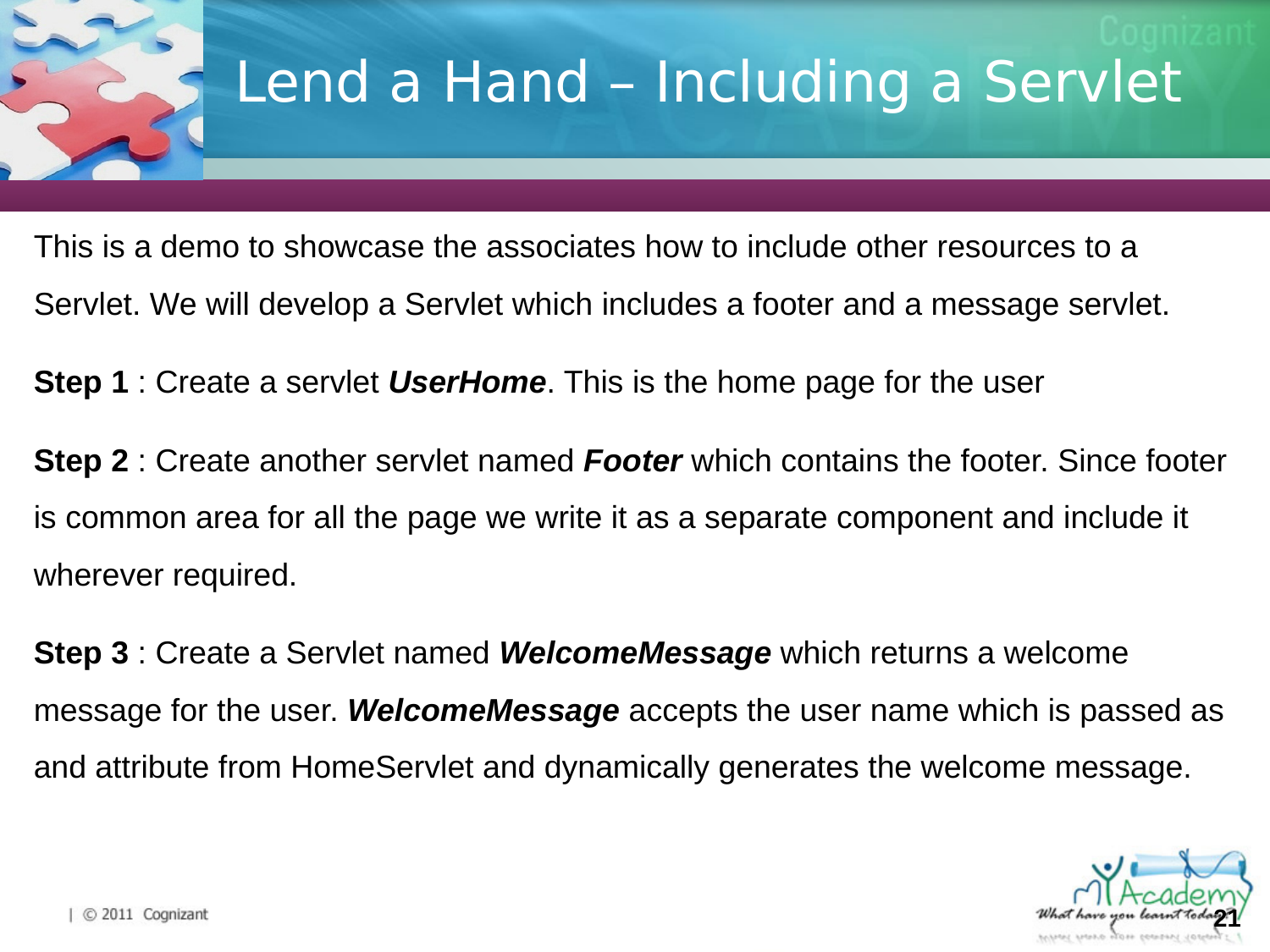

# Lend a Hand – Including a Servlet
This is a demo to showcase the associates how to include other resources to a Servlet. We will develop a Servlet which includes a footer and a message servlet.
Step 1 : Create a servlet UserHome. This is the home page for the user
Step 2 : Create another servlet named Footer which contains the footer. Since footer is common area for all the page we write it as a separate component and include it wherever required.
Step 3 : Create a Servlet named WelcomeMessage which returns a welcome message for the user. WelcomeMessage accepts the user name which is passed as and attribute from HomeServlet and dynamically generates the welcome message.
21